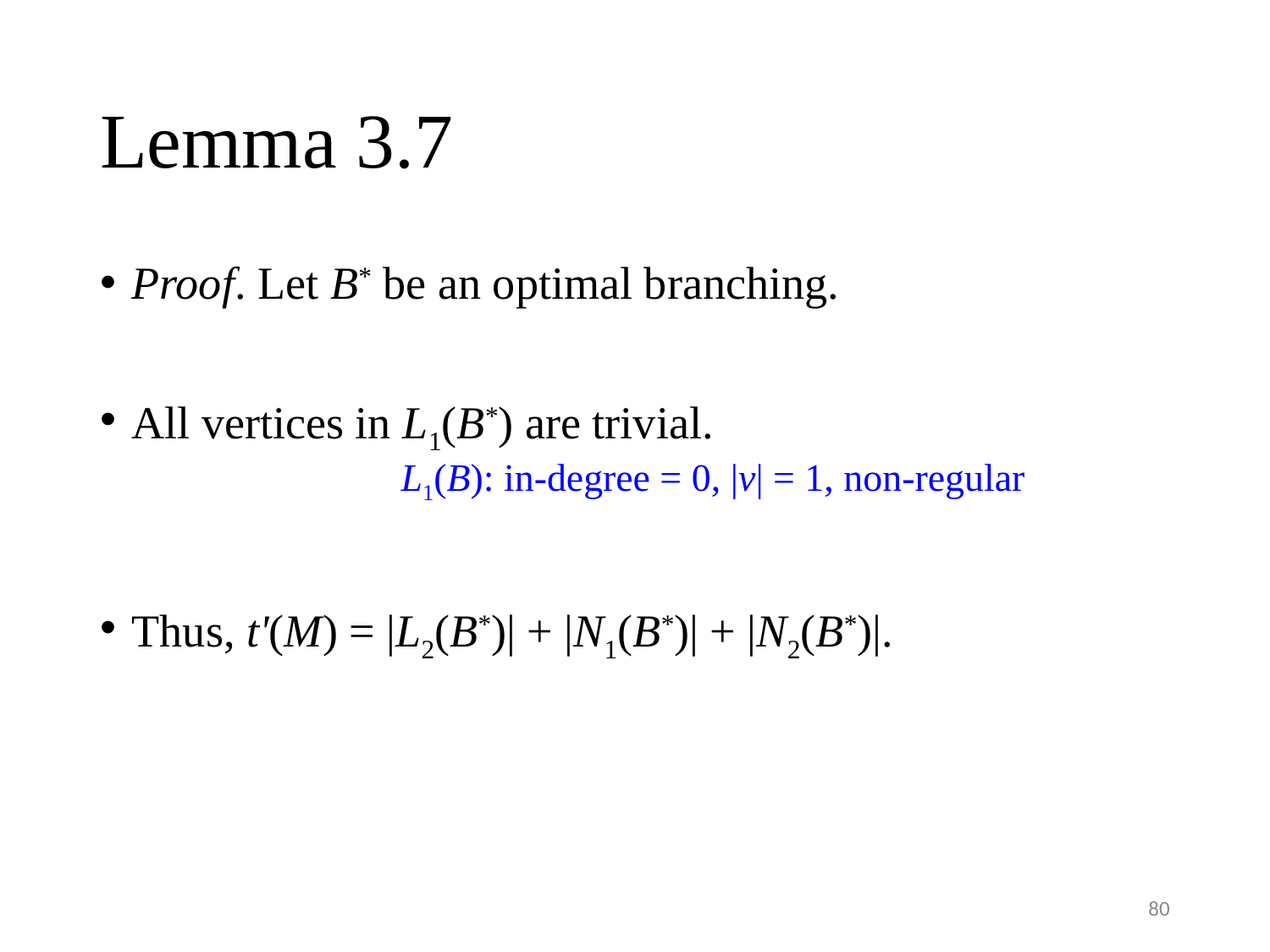

# Lemma 3.7
Proof. Let B* be an optimal branching.

All vertices in L1(B*) are trivial.

Thus, t'(M) = |L2(B*)| + |N1(B*)| + |N2(B*)|.
L1(B): in-degree = 0, |v| = 1, non-regular
80